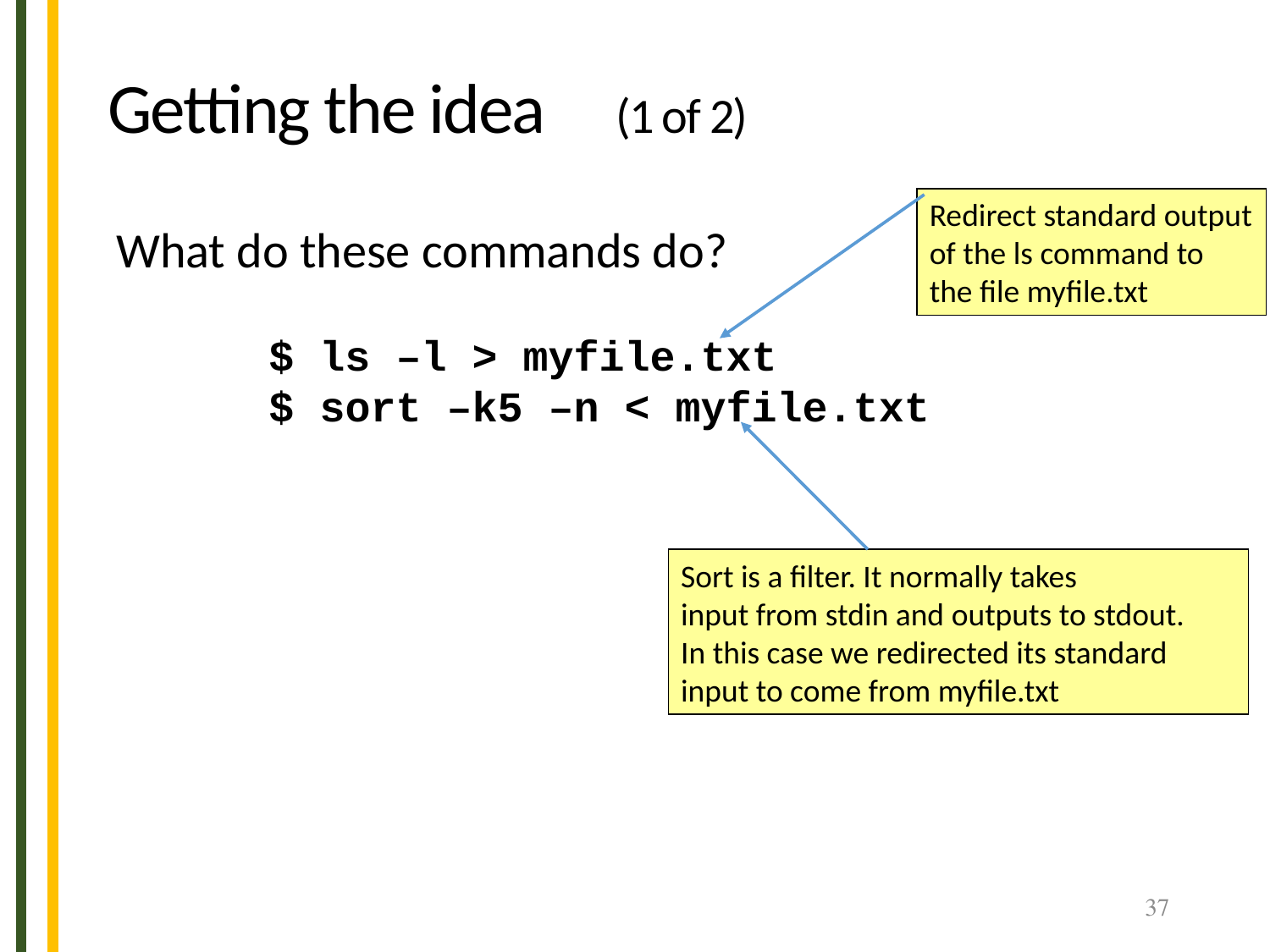

Getting the idea	(1 of 2)
Redirect standard output of the ls command to the file myfile.txt

What do these commands do?

      $ ls –l > myfile.txt
      $ sort –k5 –n < myfile.txt

Sort is a filter. It normally takes
input from stdin and outputs to stdout.
In this case we redirected its standard
input to come from myfile.txt
37